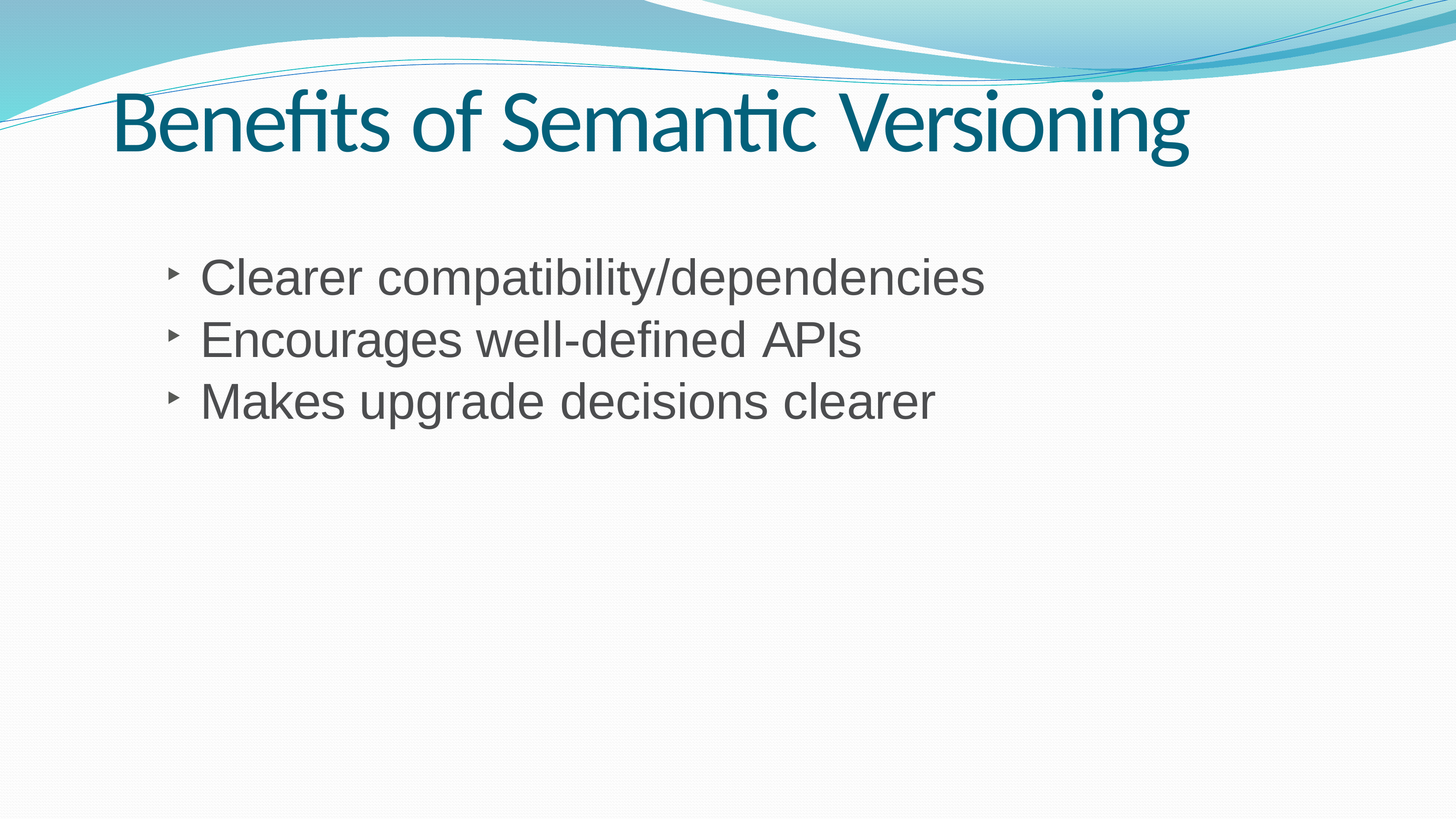

# Benefits of Semantic Versioning
Clearer compatibility/dependencies
Encourages well-defined APIs
Makes upgrade decisions clearer